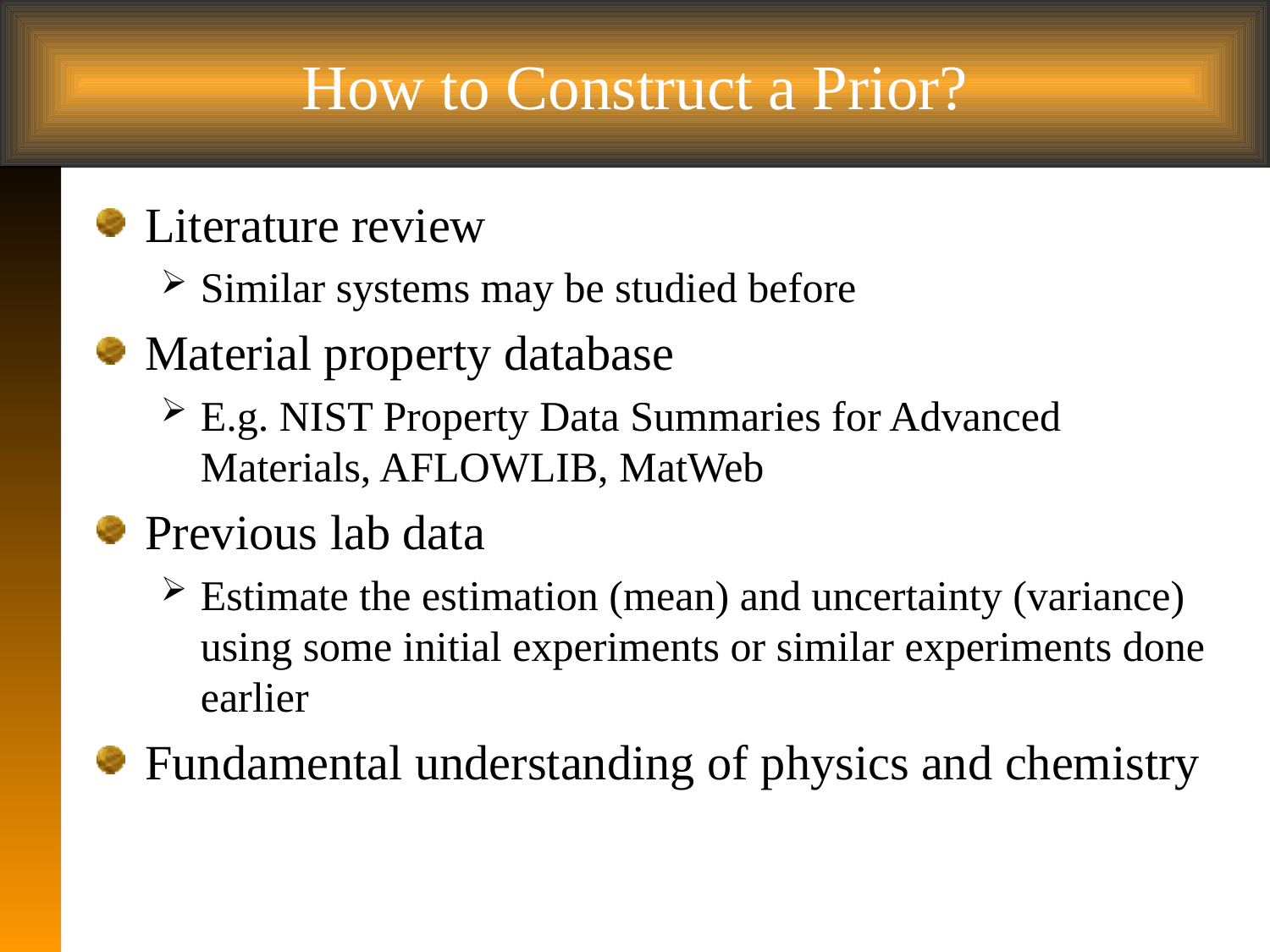

# How to Construct a Prior?
Literature review
Similar systems may be studied before
Material property database
E.g. NIST Property Data Summaries for Advanced Materials, AFLOWLIB, MatWeb
Previous lab data
Estimate the estimation (mean) and uncertainty (variance) using some initial experiments or similar experiments done earlier
Fundamental understanding of physics and chemistry

 14